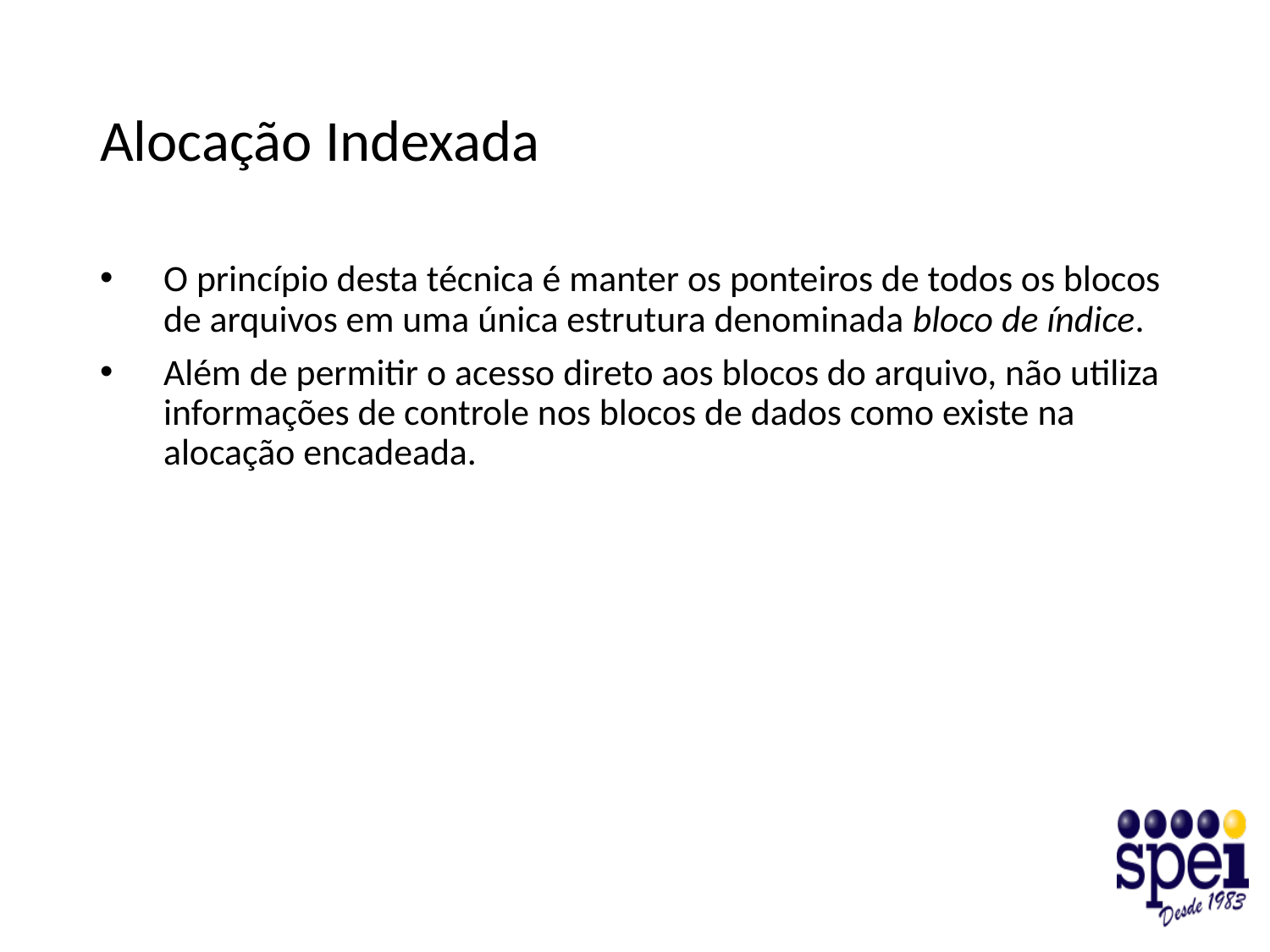

# Alocação Indexada
O princípio desta técnica é manter os ponteiros de todos os blocos de arquivos em uma única estrutura denominada bloco de índice.
Além de permitir o acesso direto aos blocos do arquivo, não utiliza informações de controle nos blocos de dados como existe na alocação encadeada.